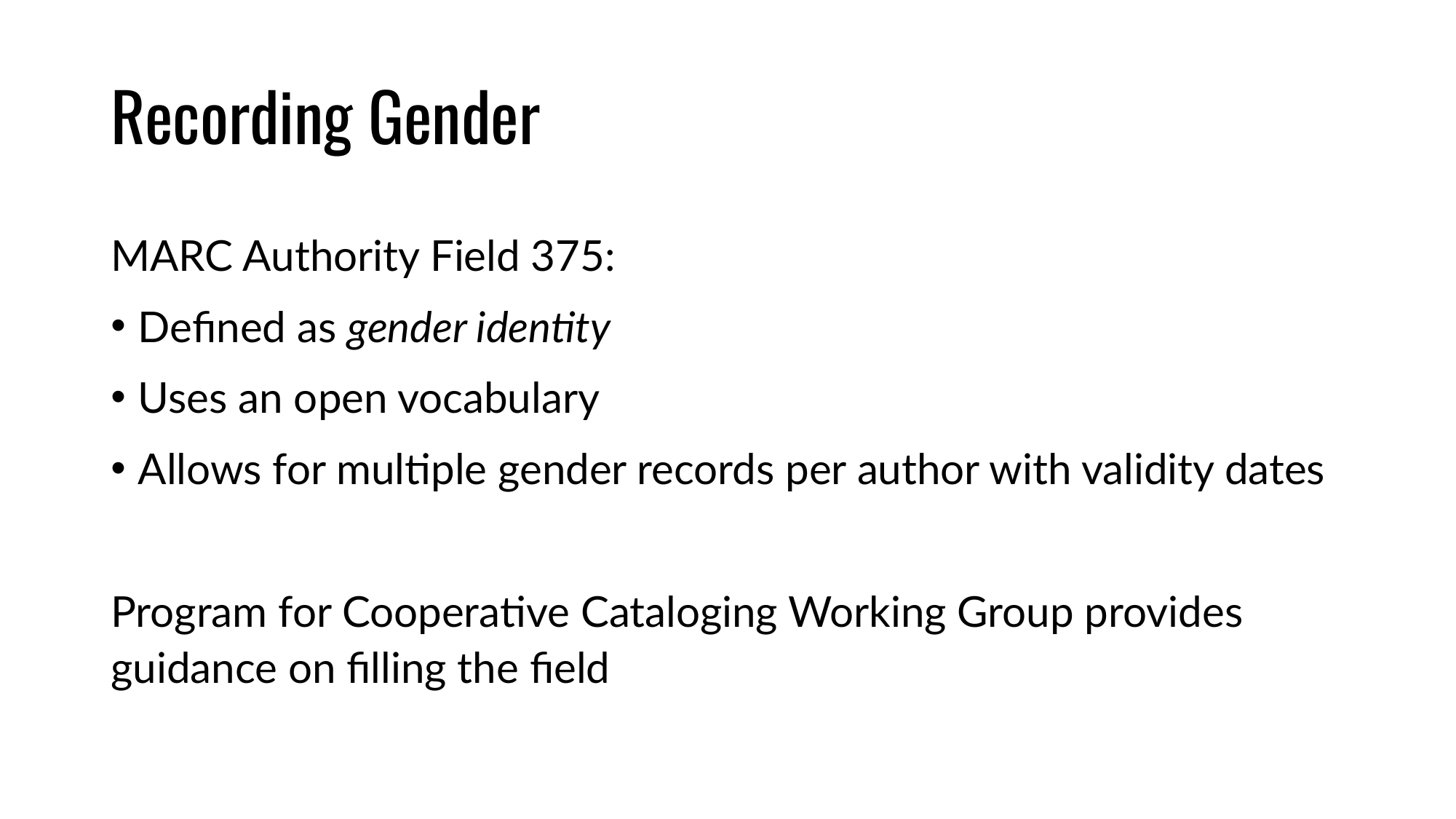

# Recording Gender
MARC Authority Field 375:
Defined as gender identity
Uses an open vocabulary
Allows for multiple gender records per author with validity dates

Program for Cooperative Cataloging Working Group provides guidance on filling the field